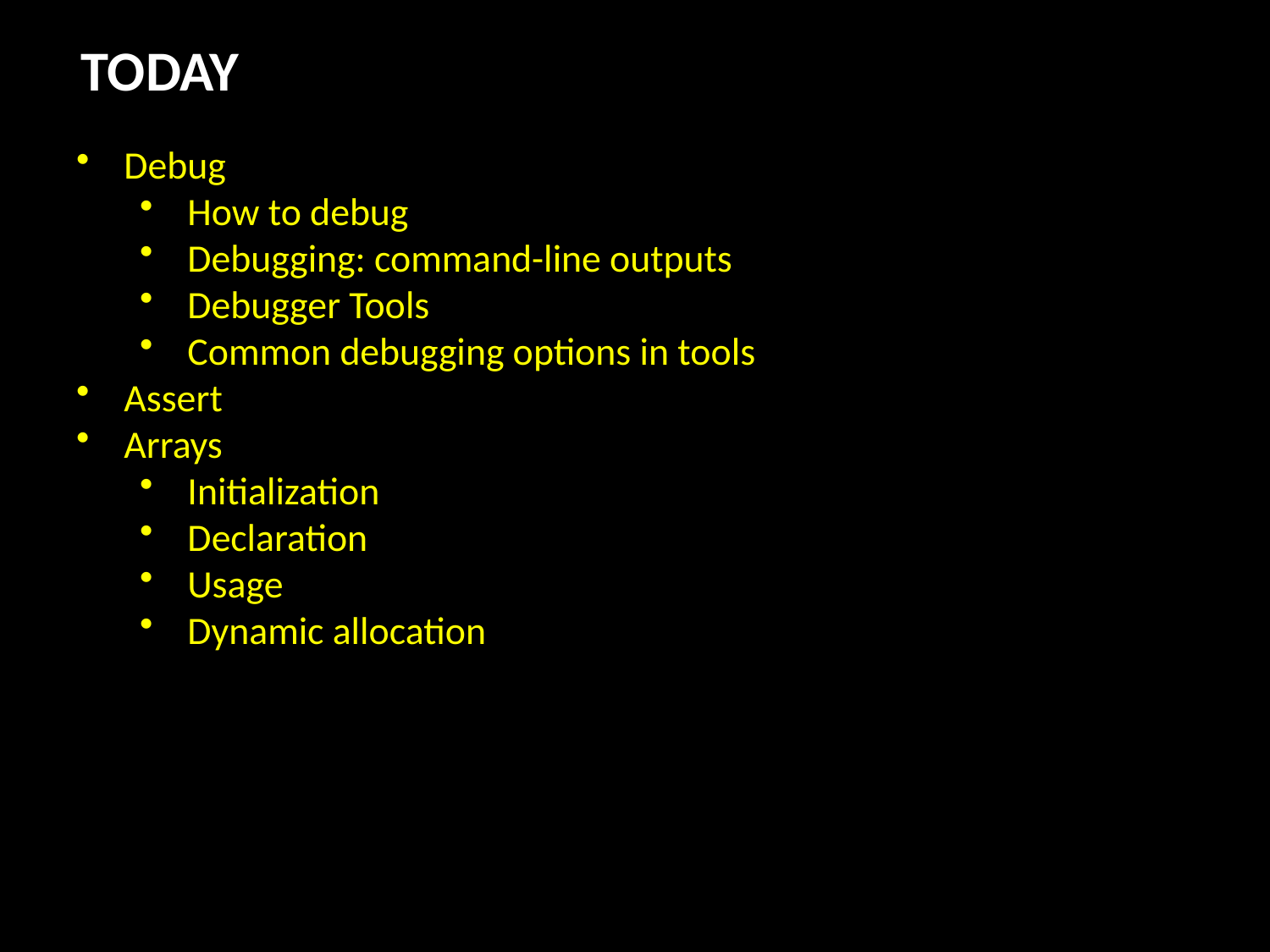

TODAY
Debug
How to debug
Debugging: command-line outputs
Debugger Tools
Common debugging options in tools
Assert
Arrays
Initialization
Declaration
Usage
Dynamic allocation